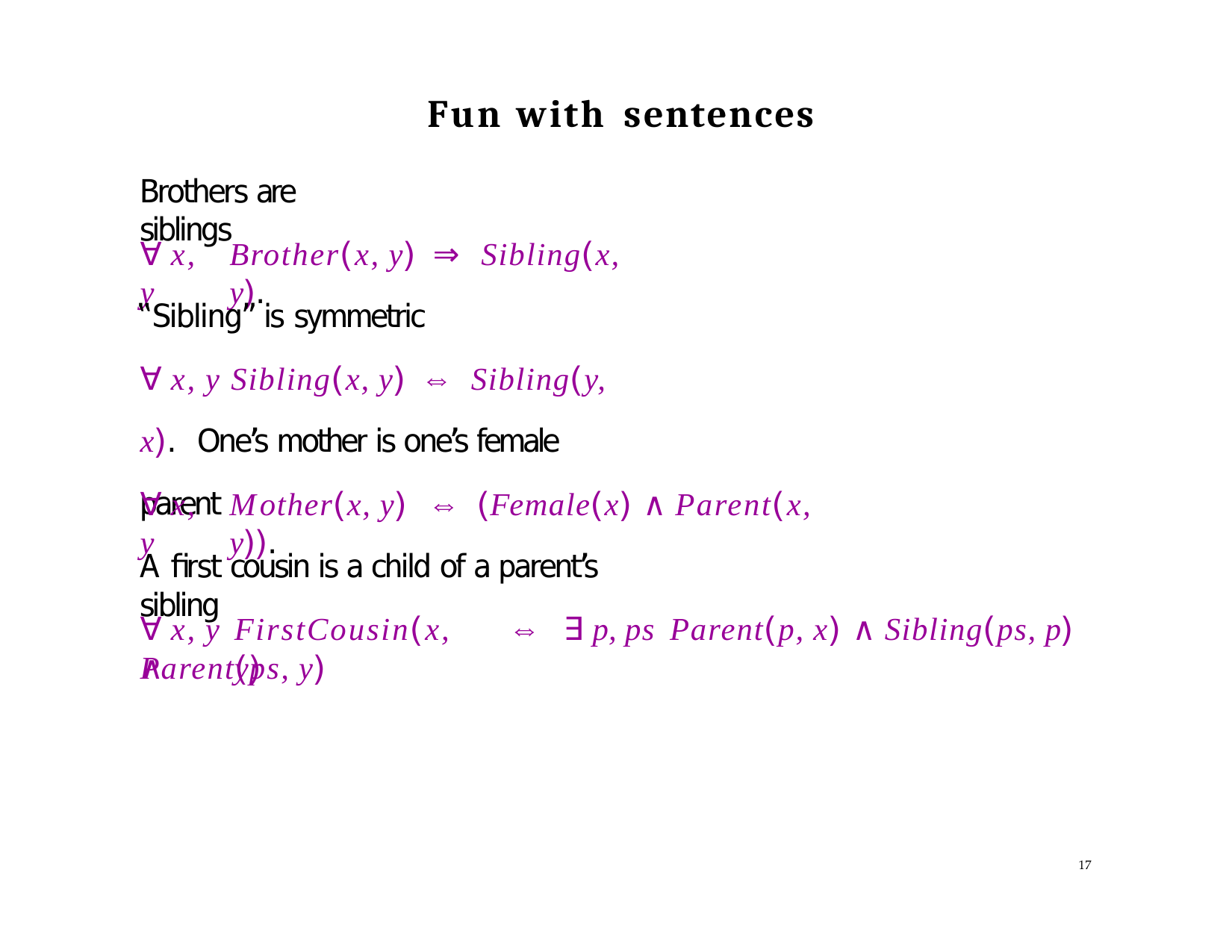

# Fun with sentences
Brothers are siblings
∀ x, y
Brother(x, y)	⇒	Sibling(x, y).
“Sibling” is symmetric
∀ x, y	Sibling(x, y)	⇔	Sibling(y, x).  One’s mother is one’s female  parent
∀ x, y
Mother(x, y)	⇔	(Female(x) ∧ Parent(x, y)).
A first cousin is a child of a parent’s  sibling
∀ x, y	⇔	∃ p, ps	Parent(p, x) ∧ Sibling(ps, p) ∧
FirstCousin(x, y)
Parent(ps, y)
17